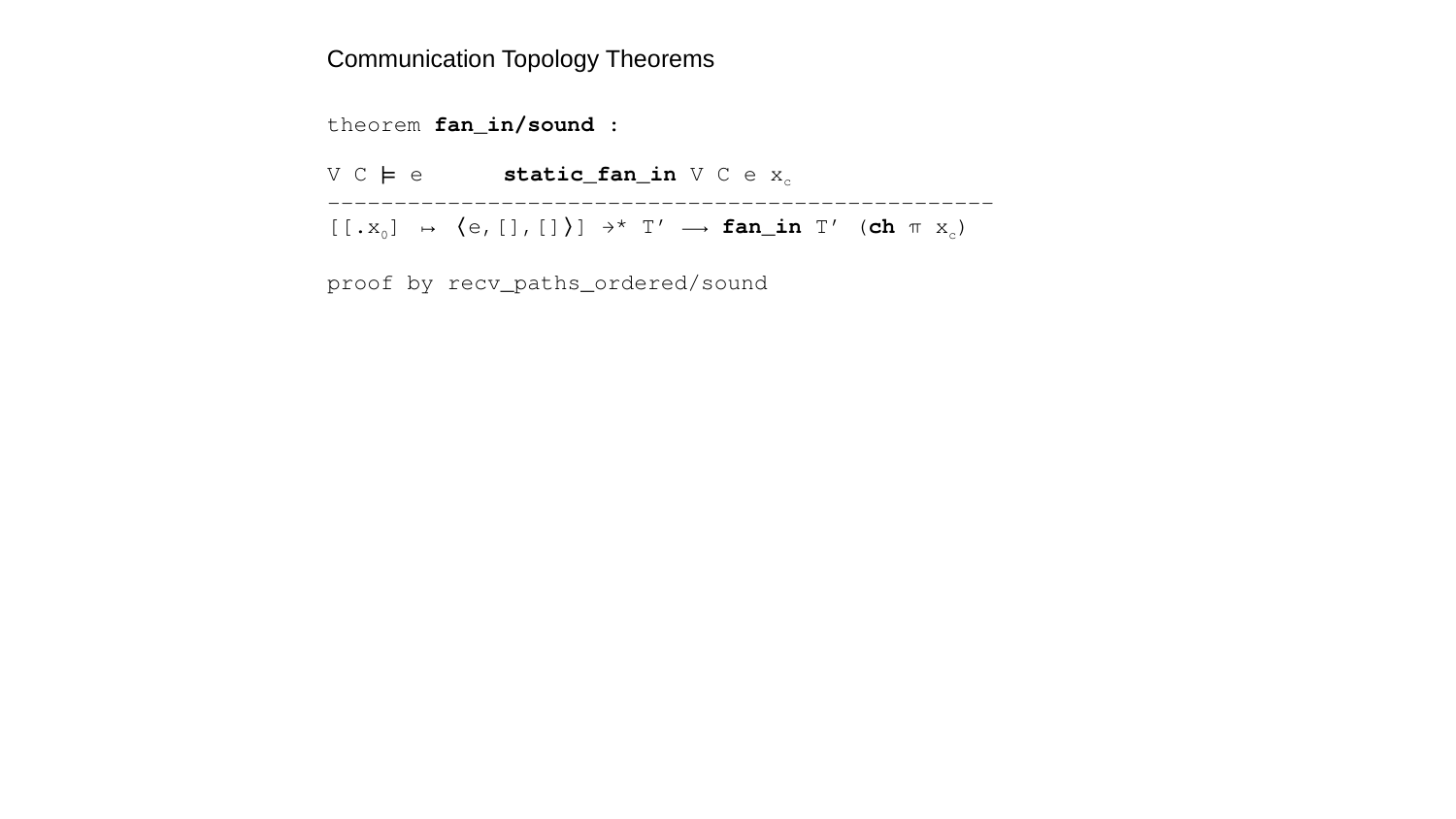

Communication Topology Theorems
theorem fan_in/sound :

V C ⊨ e      static_fan_in V C e xc
——————————————————————————————————————————————————
[[.x0] ↦ ⟨e,[],[]⟩] →* T’ ⟶ fan_in T’ (ch π xc)

proof by recv_paths_ordered/sound